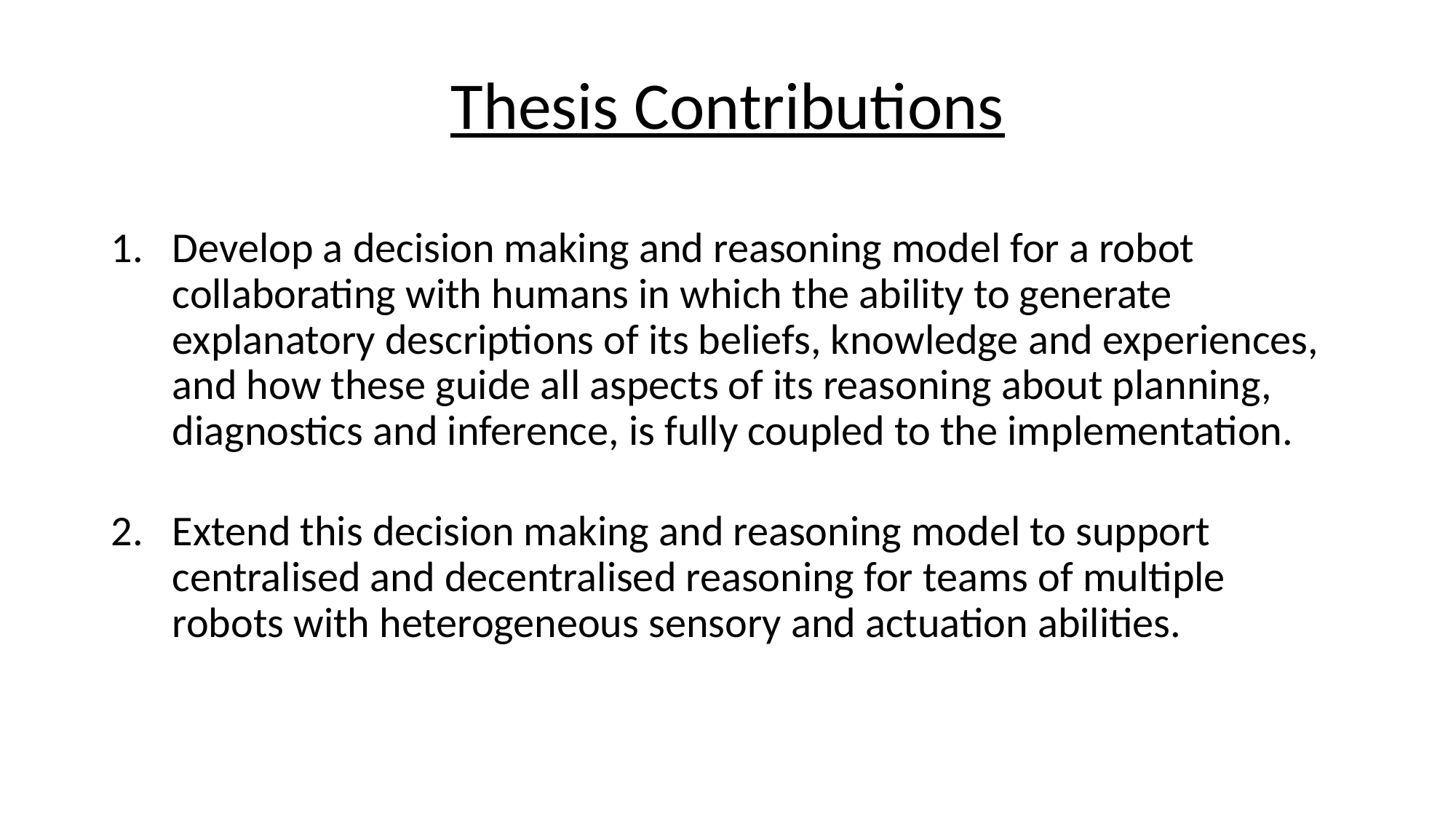

Thesis Contributions
Develop a decision making and reasoning model for a robot collaborating with humans in which the ability to generate explanatory descriptions of its beliefs, knowledge and experiences, and how these guide all aspects of its reasoning about planning, diagnostics and inference, is fully coupled to the implementation.
Extend this decision making and reasoning model to support centralised and decentralised reasoning for teams of multiple robots with heterogeneous sensory and actuation abilities.